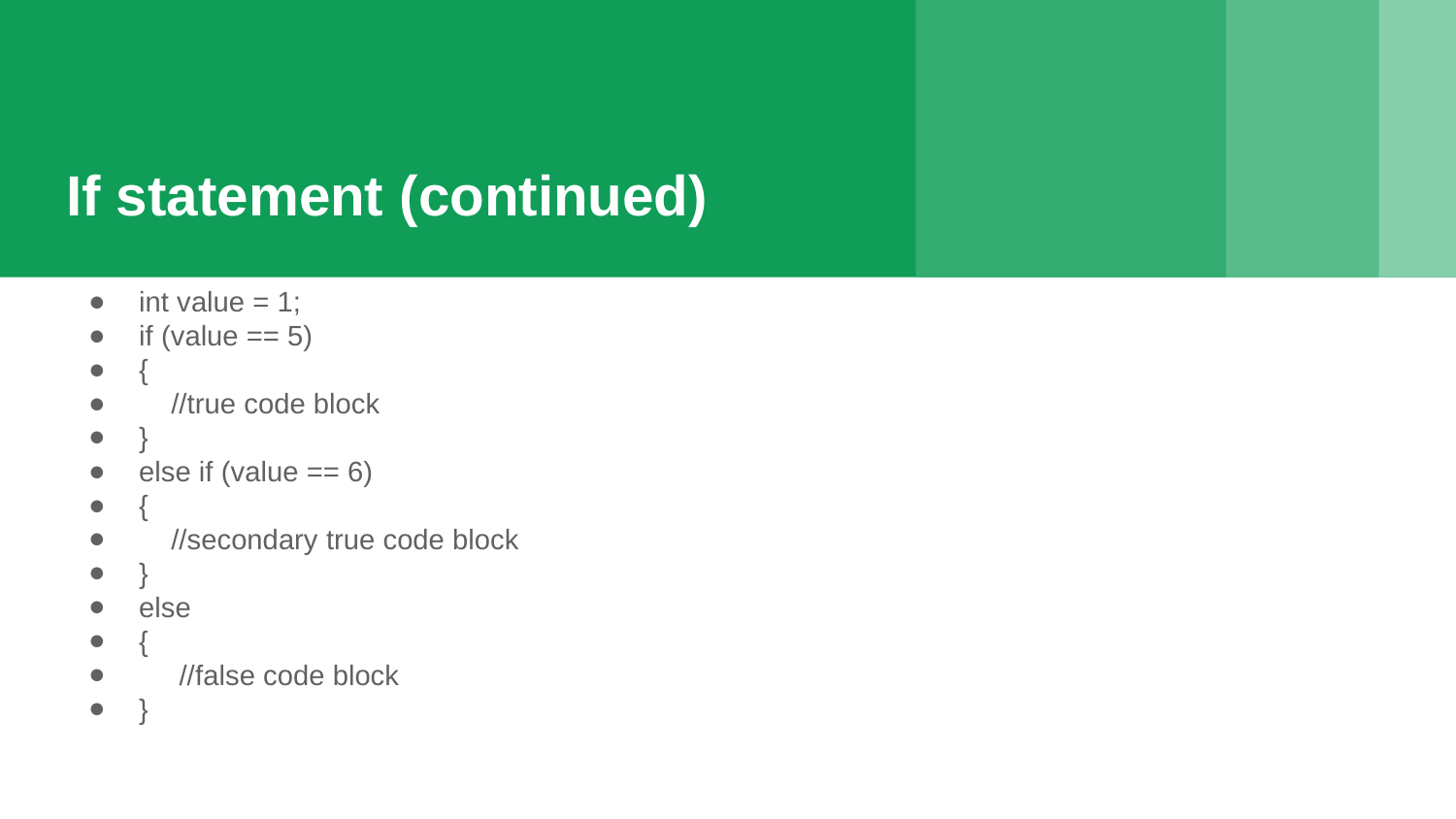

# If statement (continued)
int value = 1;
if (value == 5)
{
    //true code block
}
else if (value == 6)
{
    //secondary true code block
}
else
{
     //false code block
}